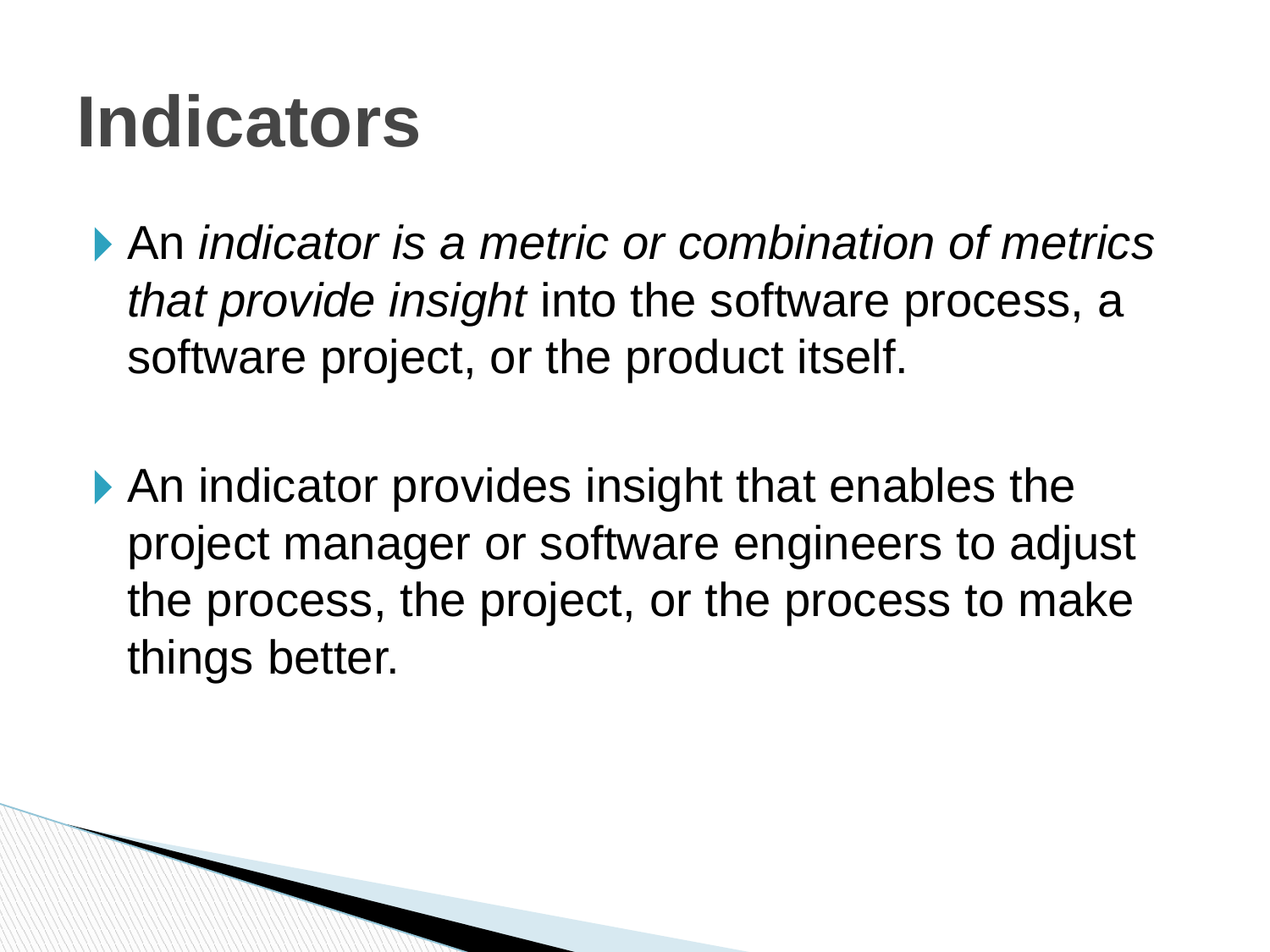

# Indicators
An indicator is a metric or combination of metrics that provide insight into the software process, a software project, or the product itself.

An indicator provides insight that enables the project manager or software engineers to adjust the process, the project, or the process to make things better.